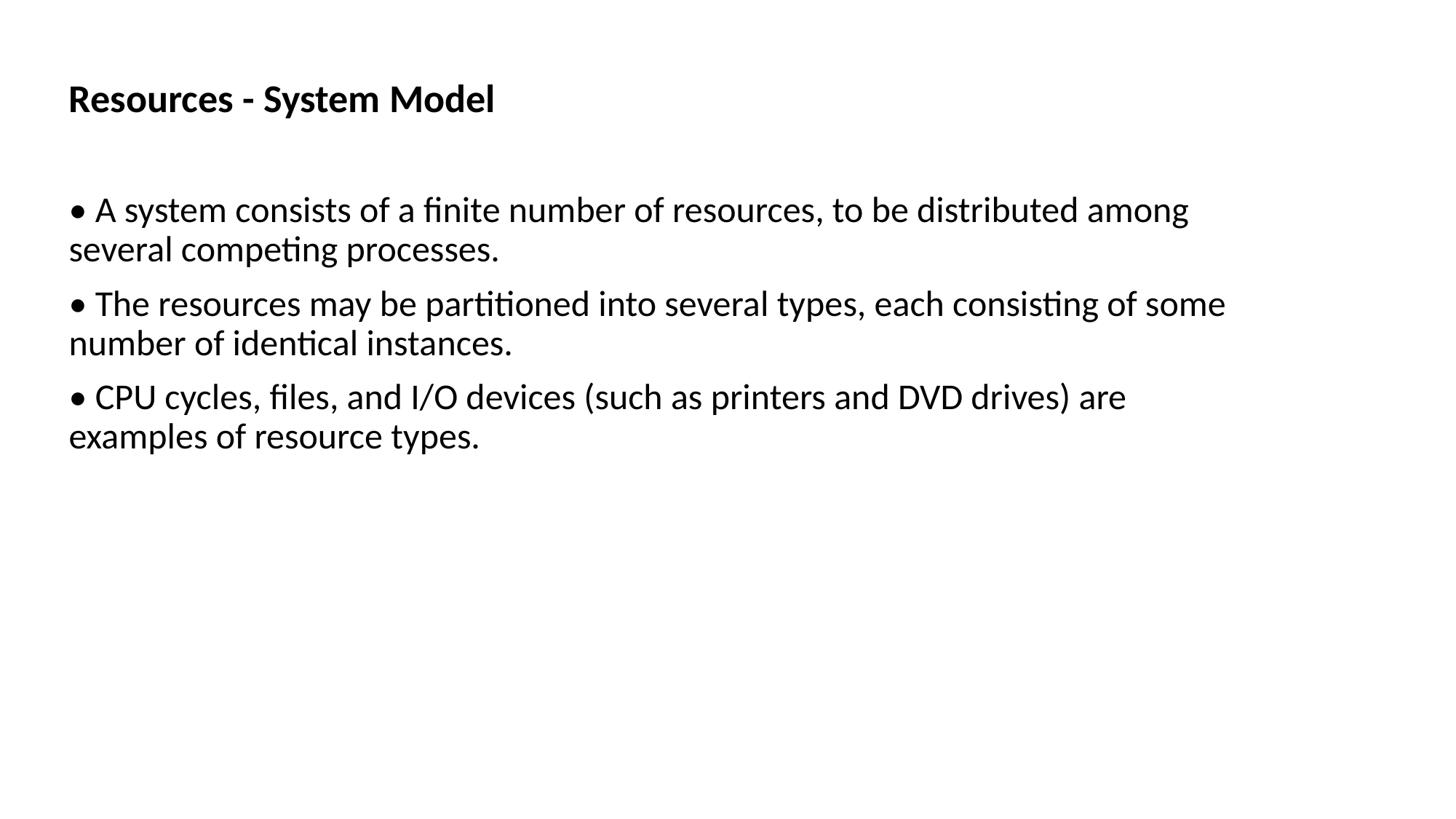

Resources - System Model

• A system consists of a finite number of resources, to be distributed among several competing processes.
• The resources may be partitioned into several types, each consisting of some number of identical instances.
• CPU cycles, files, and I/O devices (such as printers and DVD drives) are examples of resource types.